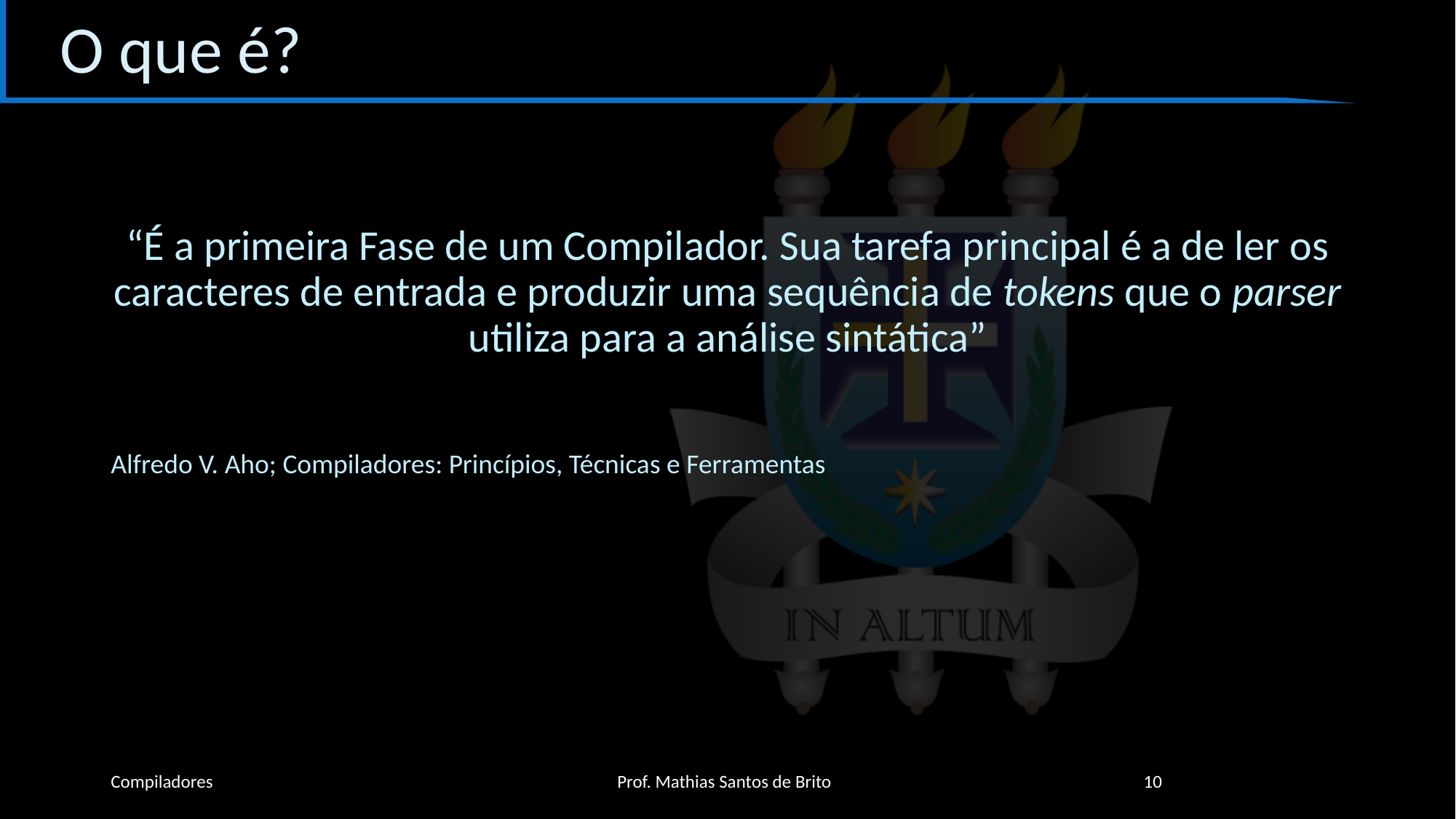

# O que é?
“É a primeira Fase de um Compilador. Sua tarefa principal é a de ler os caracteres de entrada e produzir uma sequência de tokens que o parser utiliza para a análise sintática”

Alfredo V. Aho; Compiladores: Princípios, Técnicas e Ferramentas
Compiladores
Prof. Mathias Santos de Brito
10